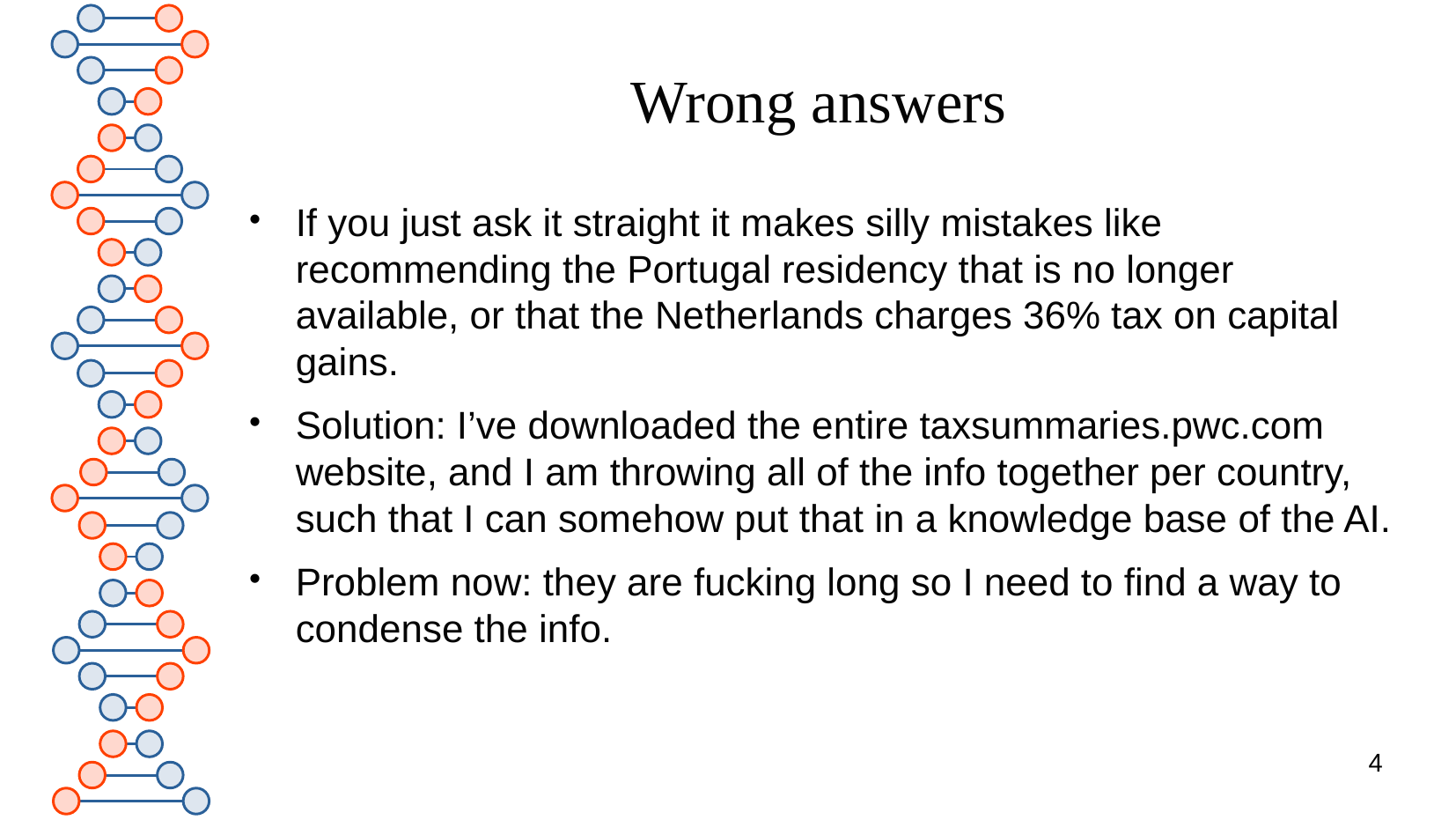

# Wrong answers
If you just ask it straight it makes silly mistakes like recommending the Portugal residency that is no longer available, or that the Netherlands charges 36% tax on capital gains.
Solution: I’ve downloaded the entire taxsummaries.pwc.com website, and I am throwing all of the info together per country, such that I can somehow put that in a knowledge base of the AI.
Problem now: they are fucking long so I need to find a way to condense the info.
4